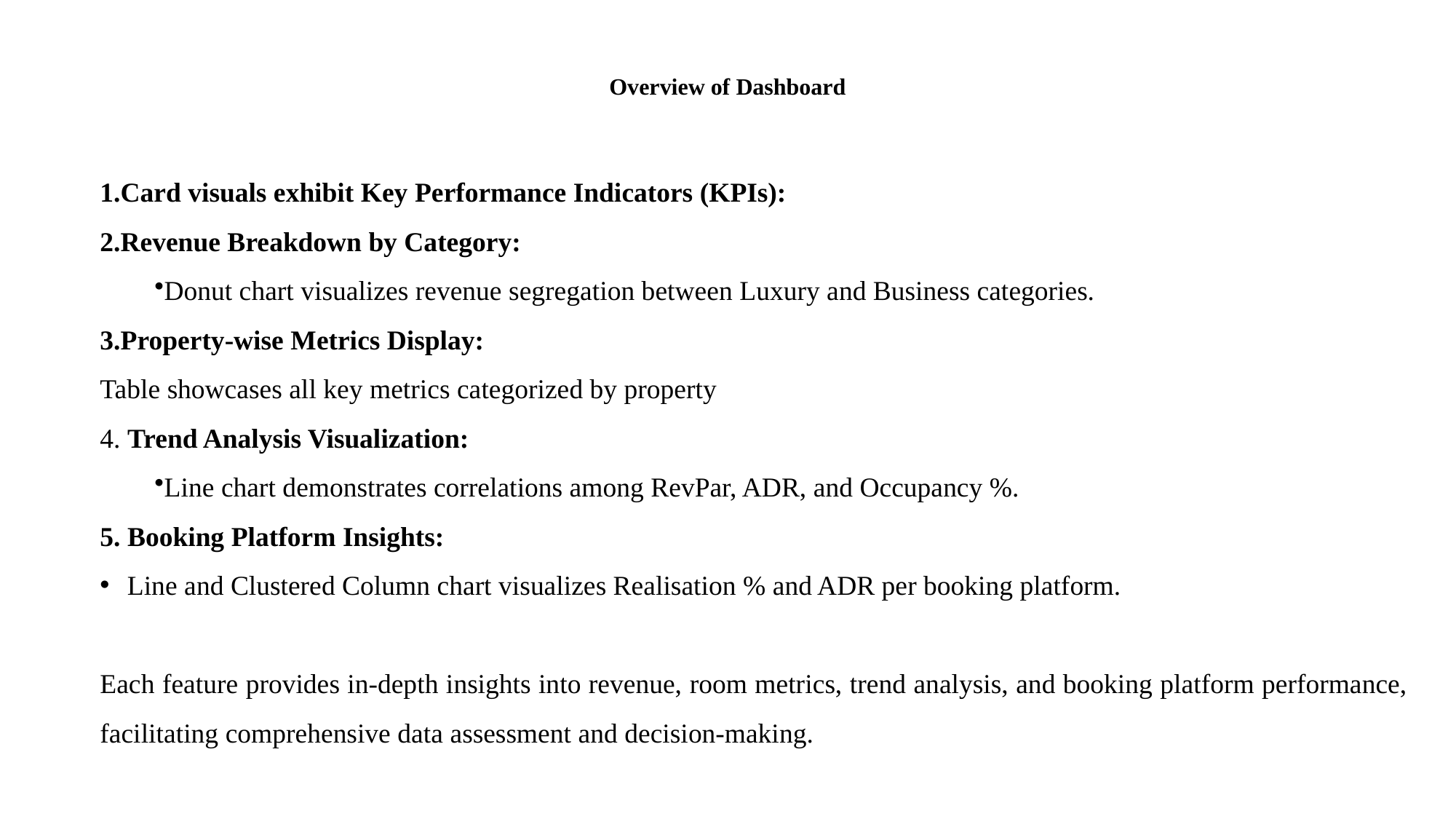

# Overview of Dashboard
Card visuals exhibit Key Performance Indicators (KPIs):
Revenue Breakdown by Category:
Donut chart visualizes revenue segregation between Luxury and Business categories.
Property-wise Metrics Display:
Table showcases all key metrics categorized by property
4. Trend Analysis Visualization:
Line chart demonstrates correlations among RevPar, ADR, and Occupancy %.
5. Booking Platform Insights:
Line and Clustered Column chart visualizes Realisation % and ADR per booking platform.

Each feature provides in-depth insights into revenue, room metrics, trend analysis, and booking platform performance, facilitating comprehensive data assessment and decision-making.